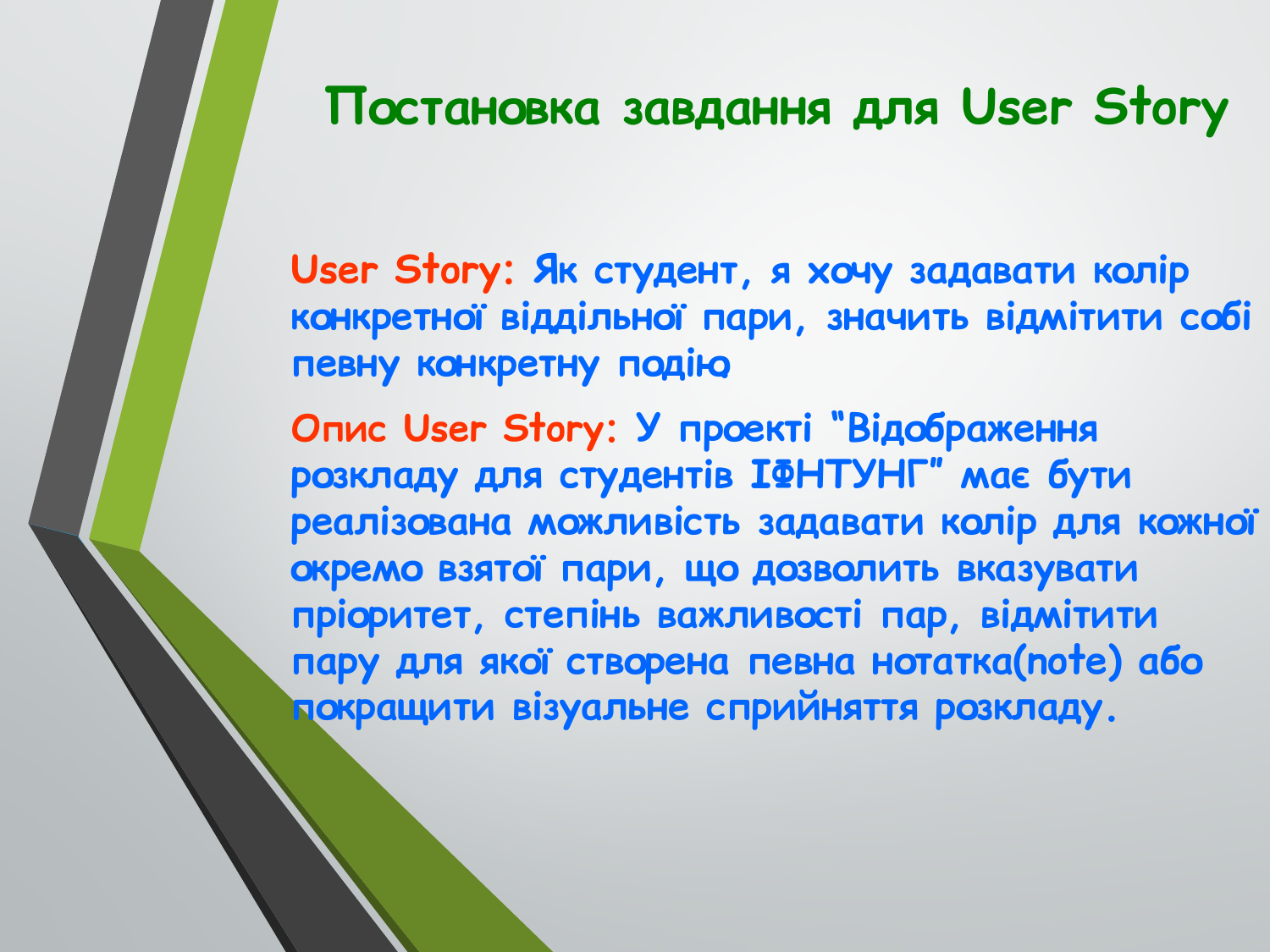

Постановка завдання для User Story
	User Story: Як студент, я хочу задавати колір конкретної віддільної пари, значить відмітити собі певну конкретну подію.
	Опис User Story: У проекті “Відображення розкладу для студентів ІФНТУНГ” має бути реалізована можливість задавати колір для кожної окремо взятої пари, що дозволить вказувати пріоритет, степінь важливості пар, відмітити пару для якої створена певна нотатка(note) або покращити візуальне сприйняття розкладу.